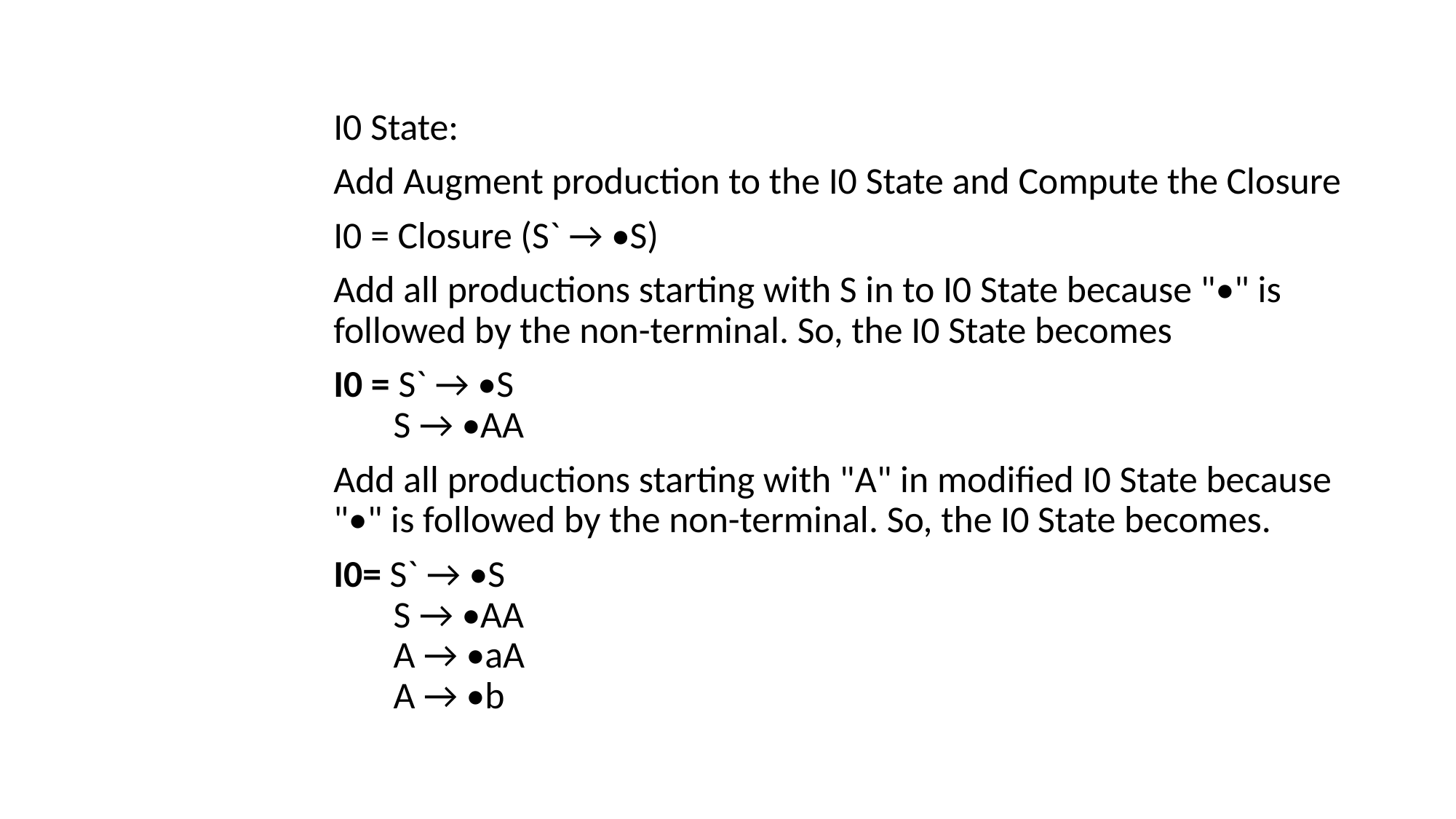

I0 State:
Add Augment production to the I0 State and Compute the Closure
I0 = Closure (S` → •S)
Add all productions starting with S in to I0 State because "•" is followed by the non-terminal. So, the I0 State becomes
I0 = S` → •S
       S → •AA
Add all productions starting with "A" in modified I0 State because "•" is followed by the non-terminal. So, the I0 State becomes.
I0= S` → •S
       S → •AA
       A → •aA
       A → •b